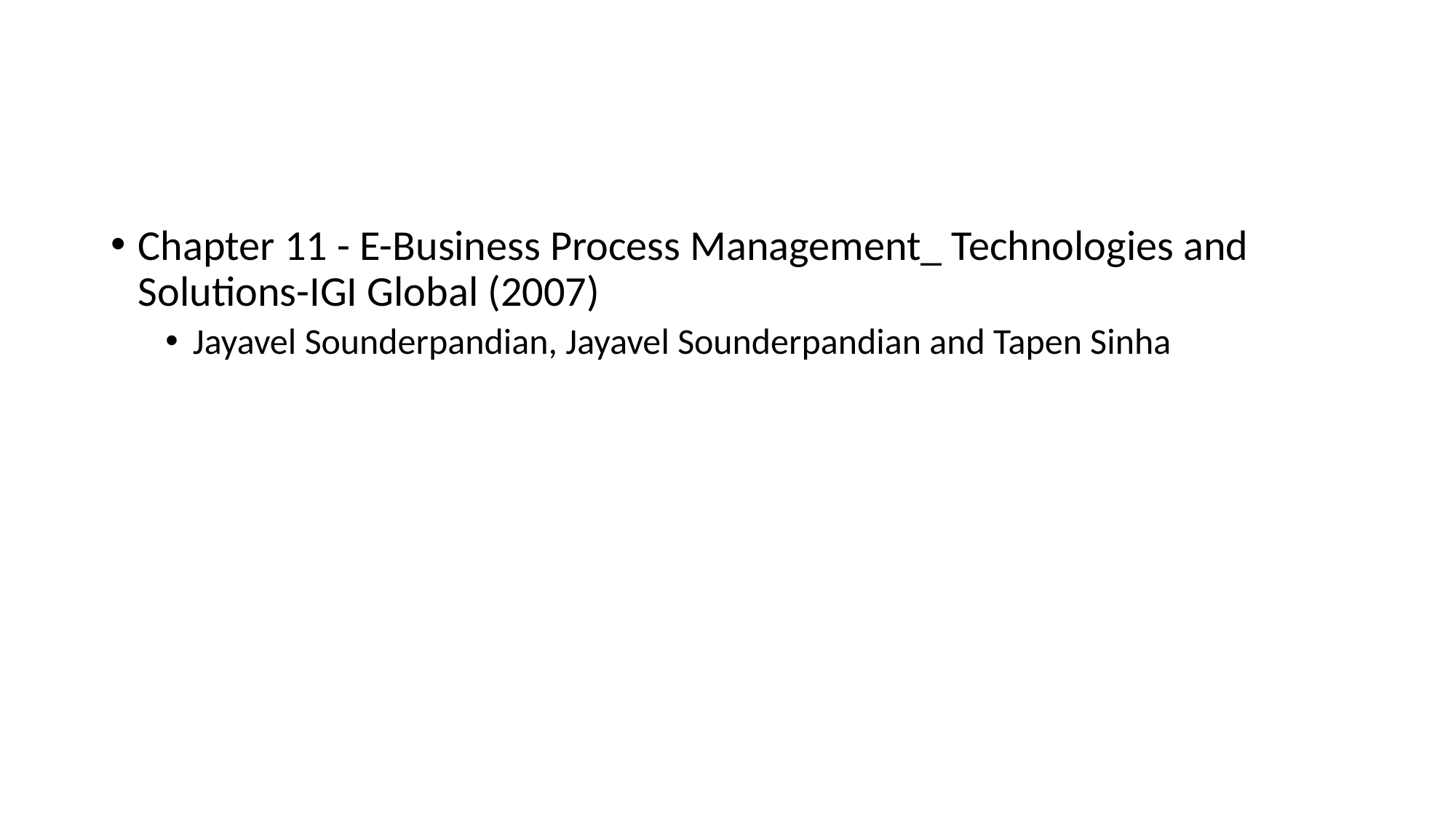

#
Chapter 11 - E-Business Process Management_ Technologies and Solutions-IGI Global (2007)
Jayavel Sounderpandian, Jayavel Sounderpandian and Tapen Sinha